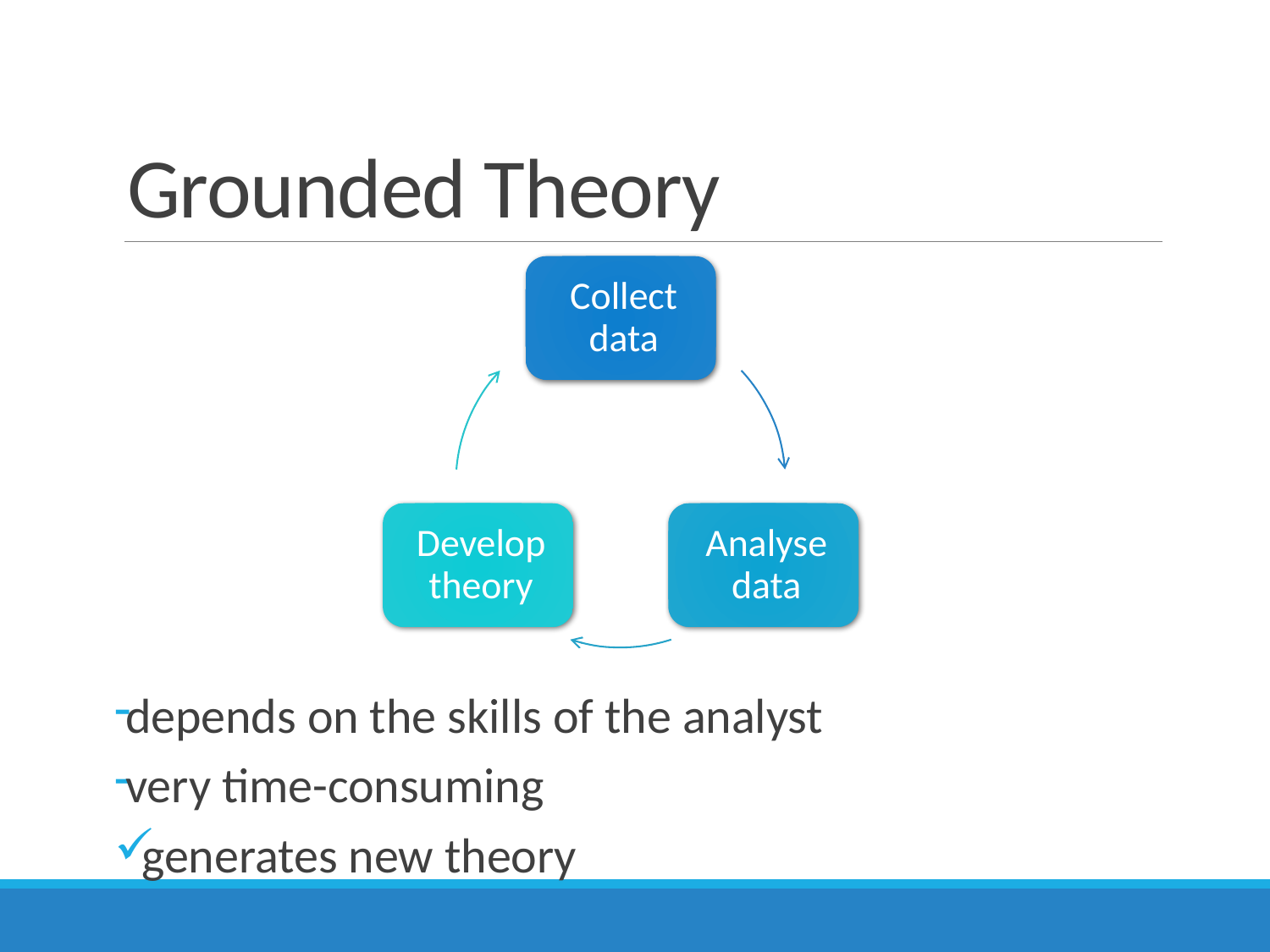

# Grounded Theory
Collect data
Analyse data
Develop theory

depends on the skills of the analyst
very time-consuming
generates new theory